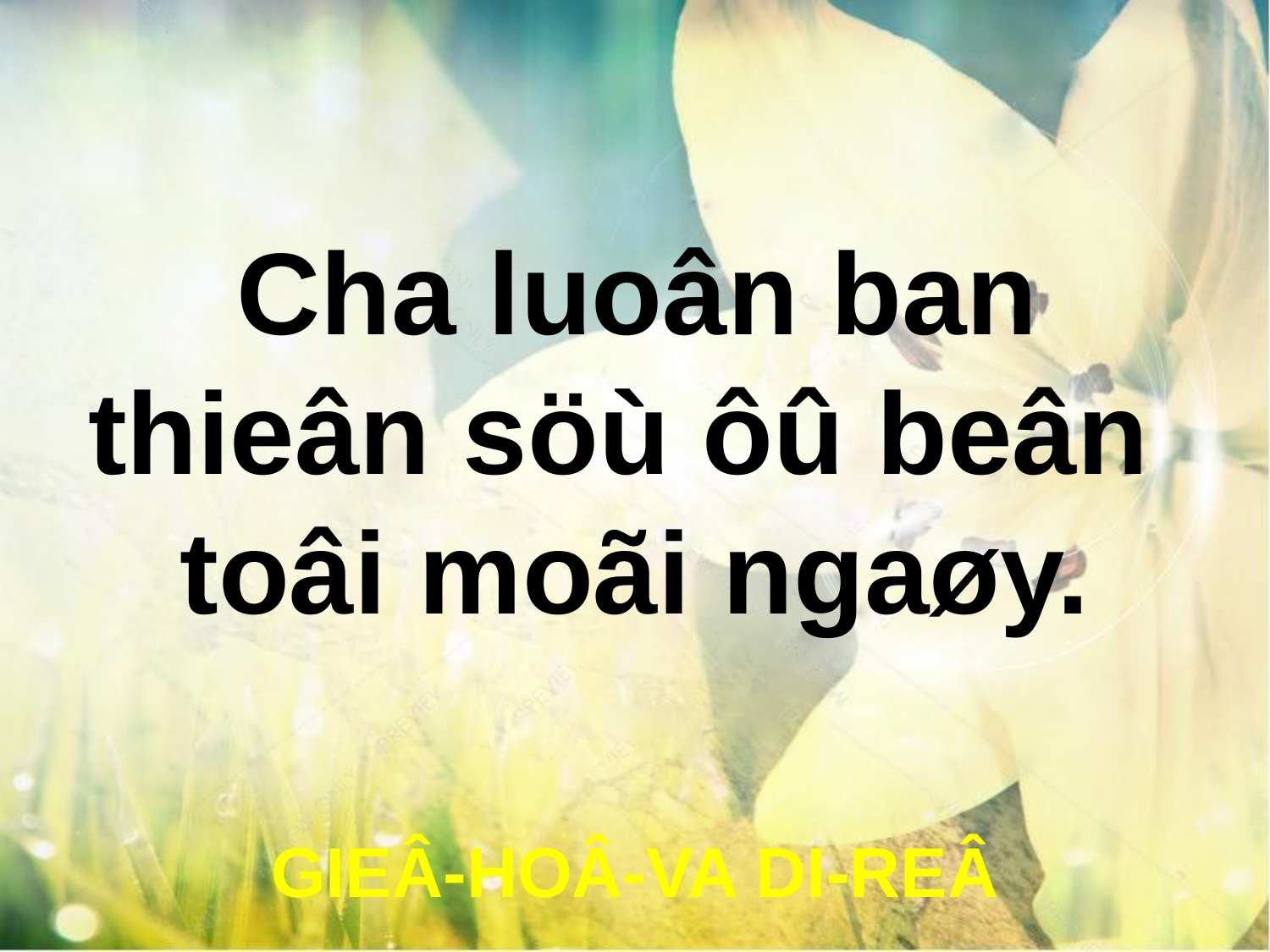

Cha luoân ban
thieân söù ôû beân
toâi moãi ngaøy.
GIEÂ-HOÂ-VA DI-REÂ